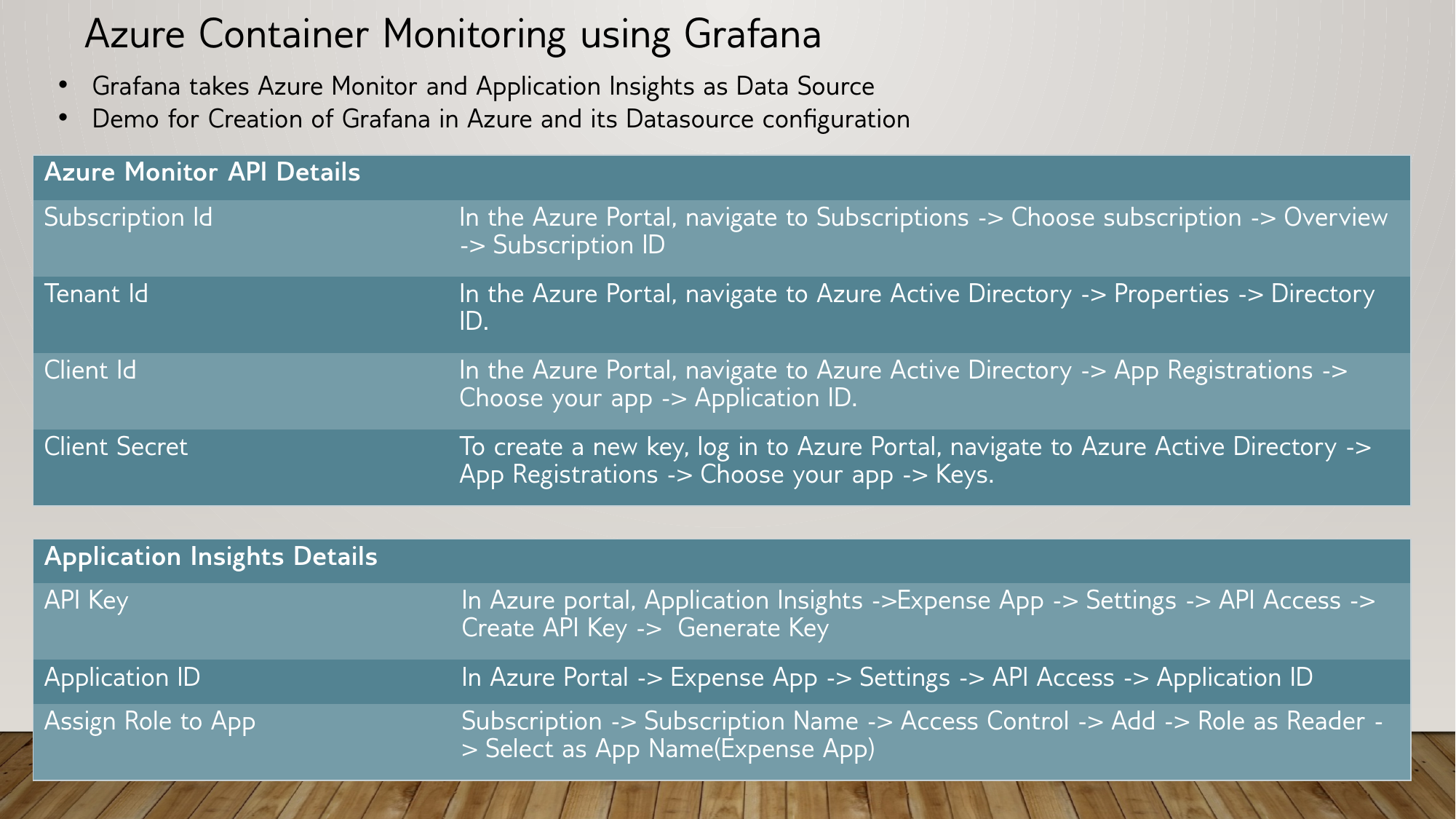

Azure Container Monitoring using Grafana
Grafana takes Azure Monitor and Application Insights as Data Source
Demo for Creation of Grafana in Azure and its Datasource configuration

| Azure Monitor API Details |  |
| --- | --- |
| Subscription Id | In the Azure Portal, navigate to Subscriptions -> Choose subscription -> Overview -> Subscription ID |
| Tenant Id | In the Azure Portal, navigate to Azure Active Directory -> Properties -> Directory ID. |
| Client Id | In the Azure Portal, navigate to Azure Active Directory -> App Registrations -> Choose your app -> Application ID. |
| Client Secret | To create a new key, log in to Azure Portal, navigate to Azure Active Directory -> App Registrations -> Choose your app -> Keys. |
| Application Insights Details |  |
| --- | --- |
| API Key | In Azure portal, Application Insights ->Expense App -> Settings -> API Access -> Create API Key -> Generate Key |
| Application ID | In Azure Portal -> Expense App -> Settings -> API Access -> Application ID |
| Assign Role to App | Subscription -> Subscription Name -> Access Control -> Add -> Role as Reader -> Select as App Name(Expense App) |